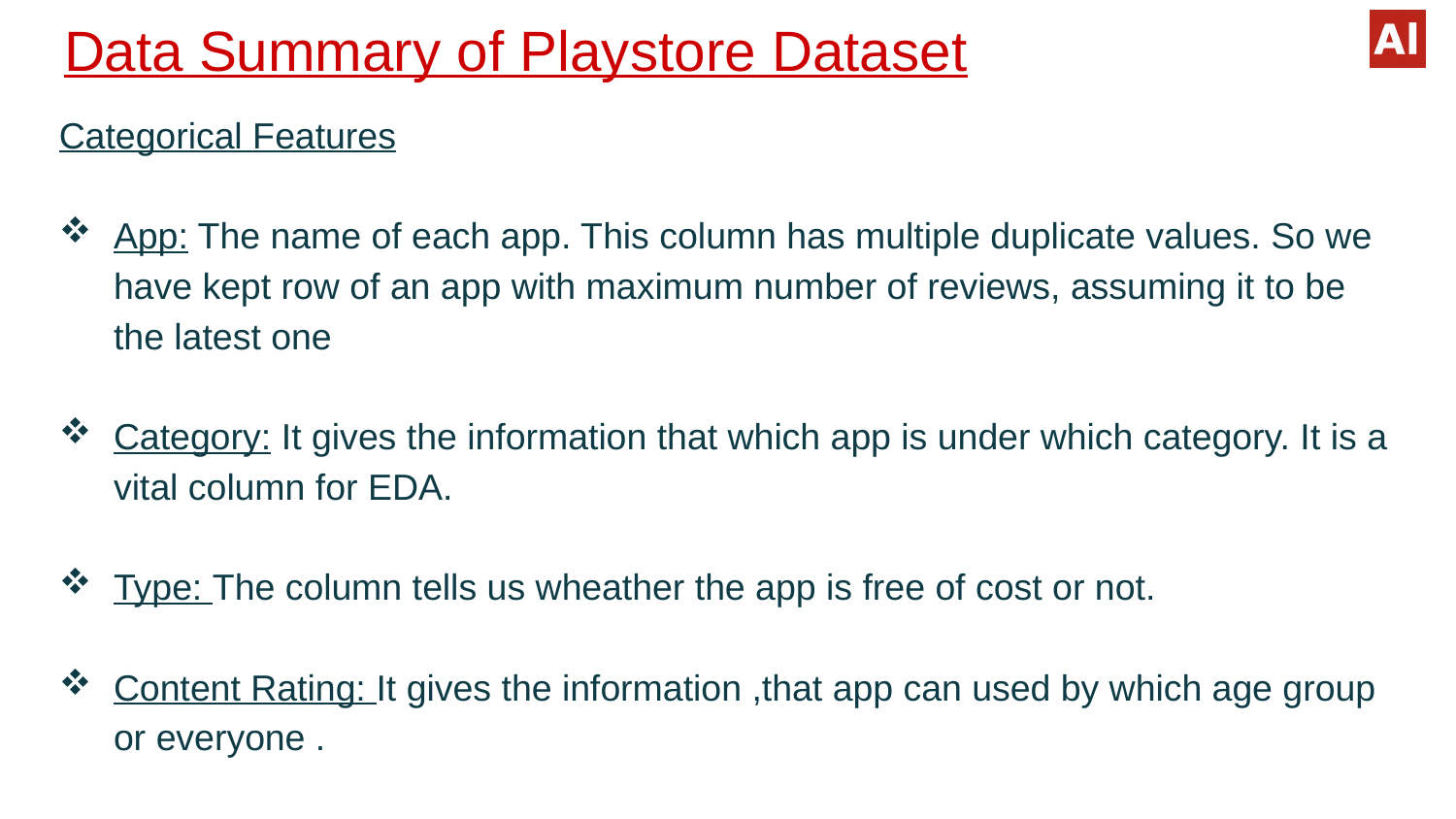

# Data Summary of Playstore Dataset
Categorical Features

App: The name of each app. This column has multiple duplicate values. So we have kept row of an app with maximum number of reviews, assuming it to be the latest one

Category: It gives the information that which app is under which category. It is a vital column for EDA.

Type: The column tells us wheather the app is free of cost or not.

Content Rating: It gives the information ,that app can used by which age group or everyone .